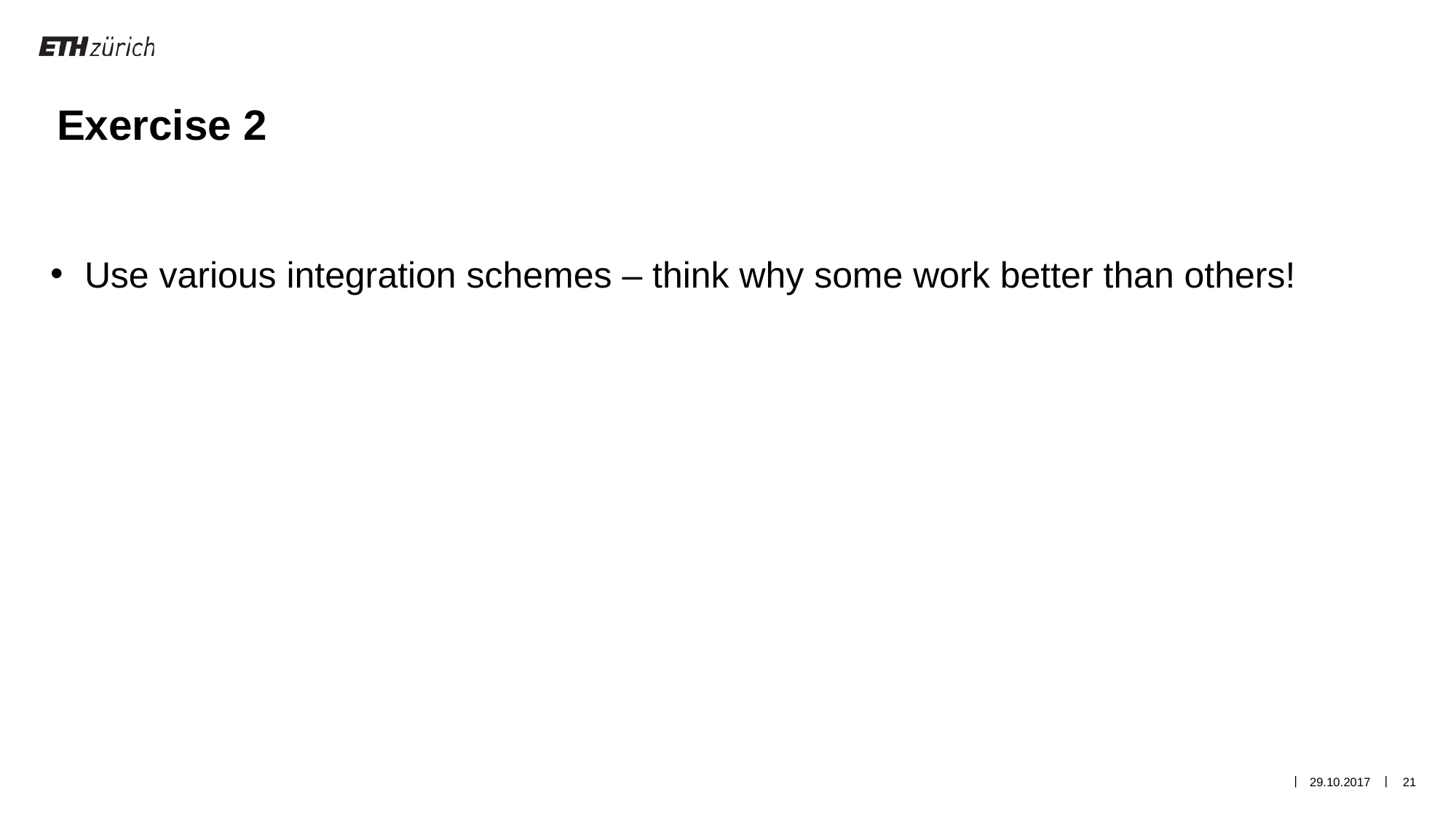

Exercise 2
Use various integration schemes – think why some work better than others!
29.10.2017
21